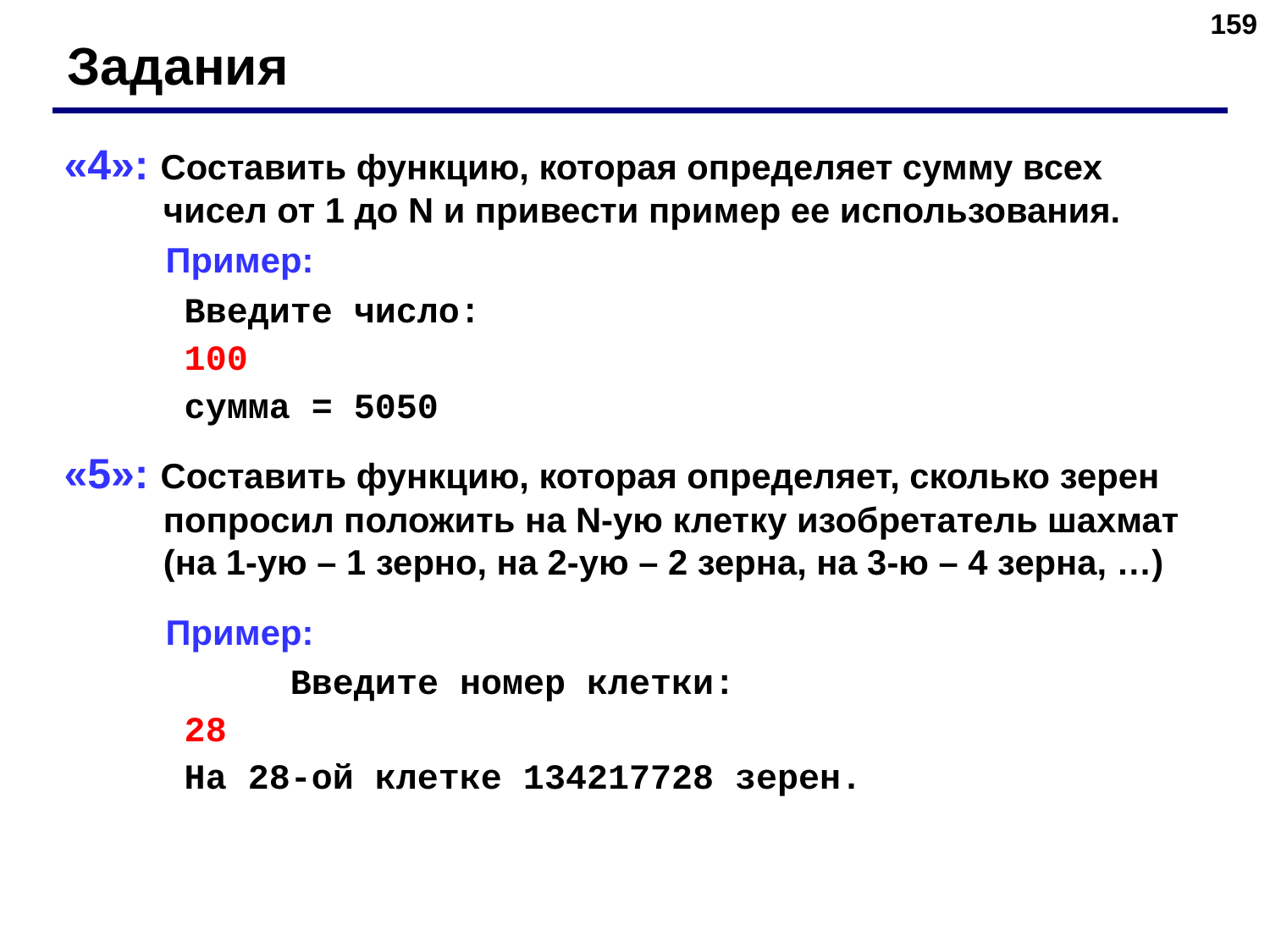

159
Задания

«4»: Составить функцию, которая определяет сумму всех чисел от 1 до N и привести пример ее использования.
    Пример:
	 Введите число:
	 100
	 сумма = 5050
«5»: Составить функцию, которая определяет, сколько зерен попросил положить на N-ую клетку изобретатель шахмат (на 1-ую – 1 зерно, на 2-ую – 2 зерна, на 3-ю – 4 зерна, …)
    Пример:
             	Введите номер клетки:
	 28
	 На 28-ой клетке 134217728 зерен.